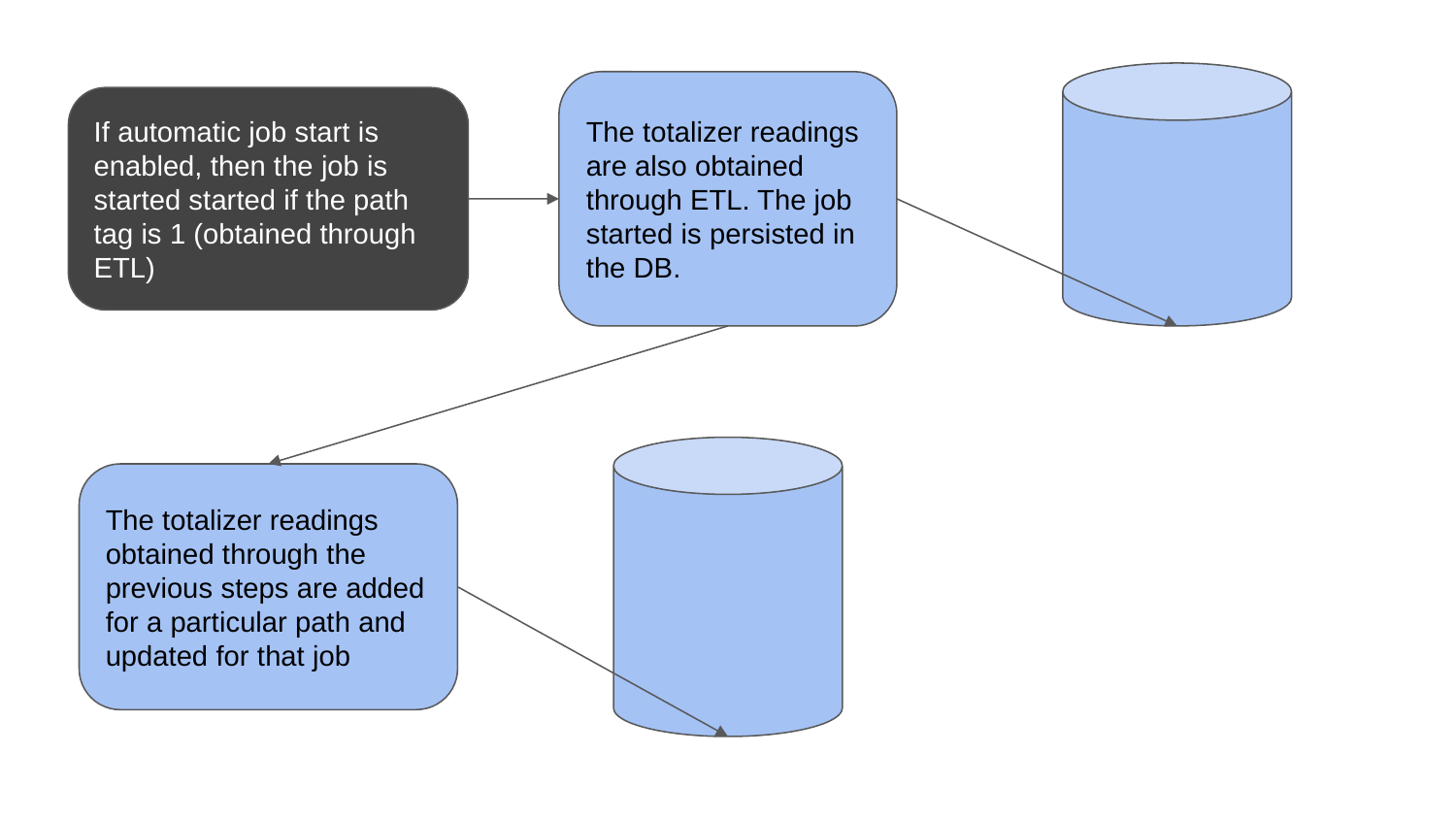

The totalizer readings are also obtained through ETL. The job started is persisted in the DB.
If automatic job start is enabled, then the job is started started if the path tag is 1 (obtained through ETL)

The totalizer readings obtained through the previous steps are added for a particular path and updated for that job